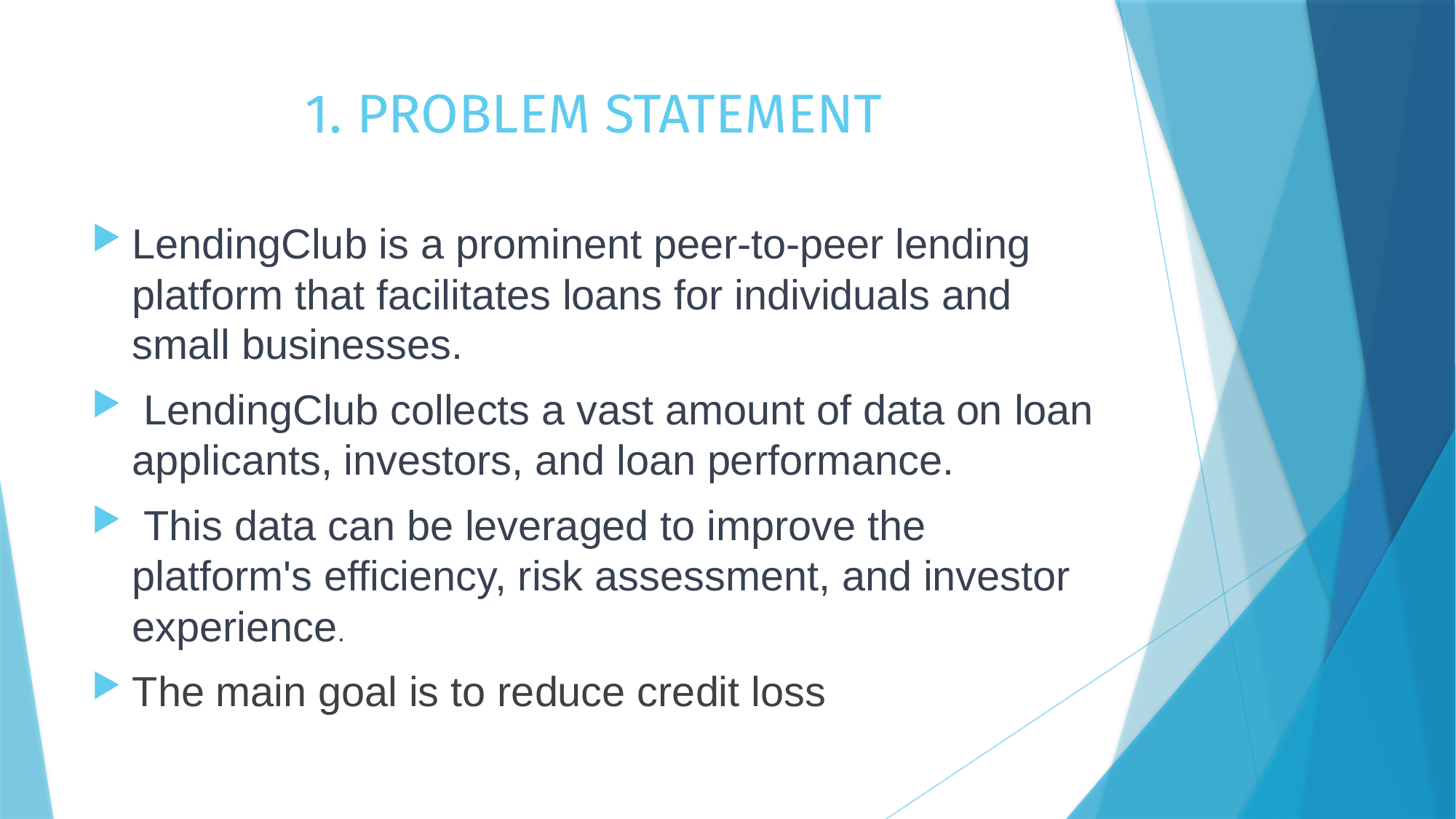

# 1. PROBLEM STATEMENT
LendingClub is a prominent peer-to-peer lending platform that facilitates loans for individuals and small businesses.
 LendingClub collects a vast amount of data on loan applicants, investors, and loan performance.
 This data can be leveraged to improve the platform's efficiency, risk assessment, and investor experience.
The main goal is to reduce credit loss